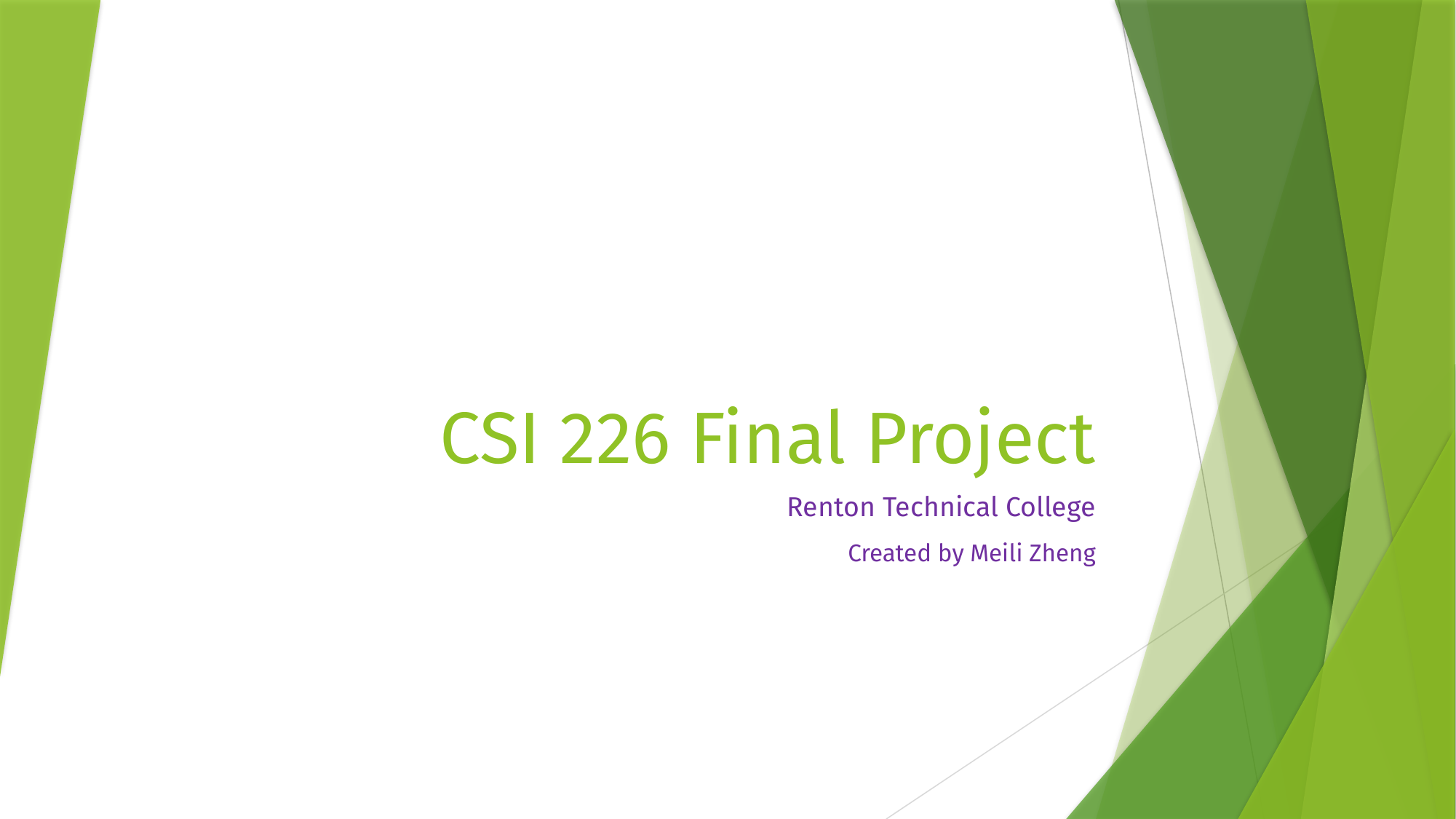

# CSI 226 Final Project
Renton Technical College
Created by Meili Zheng